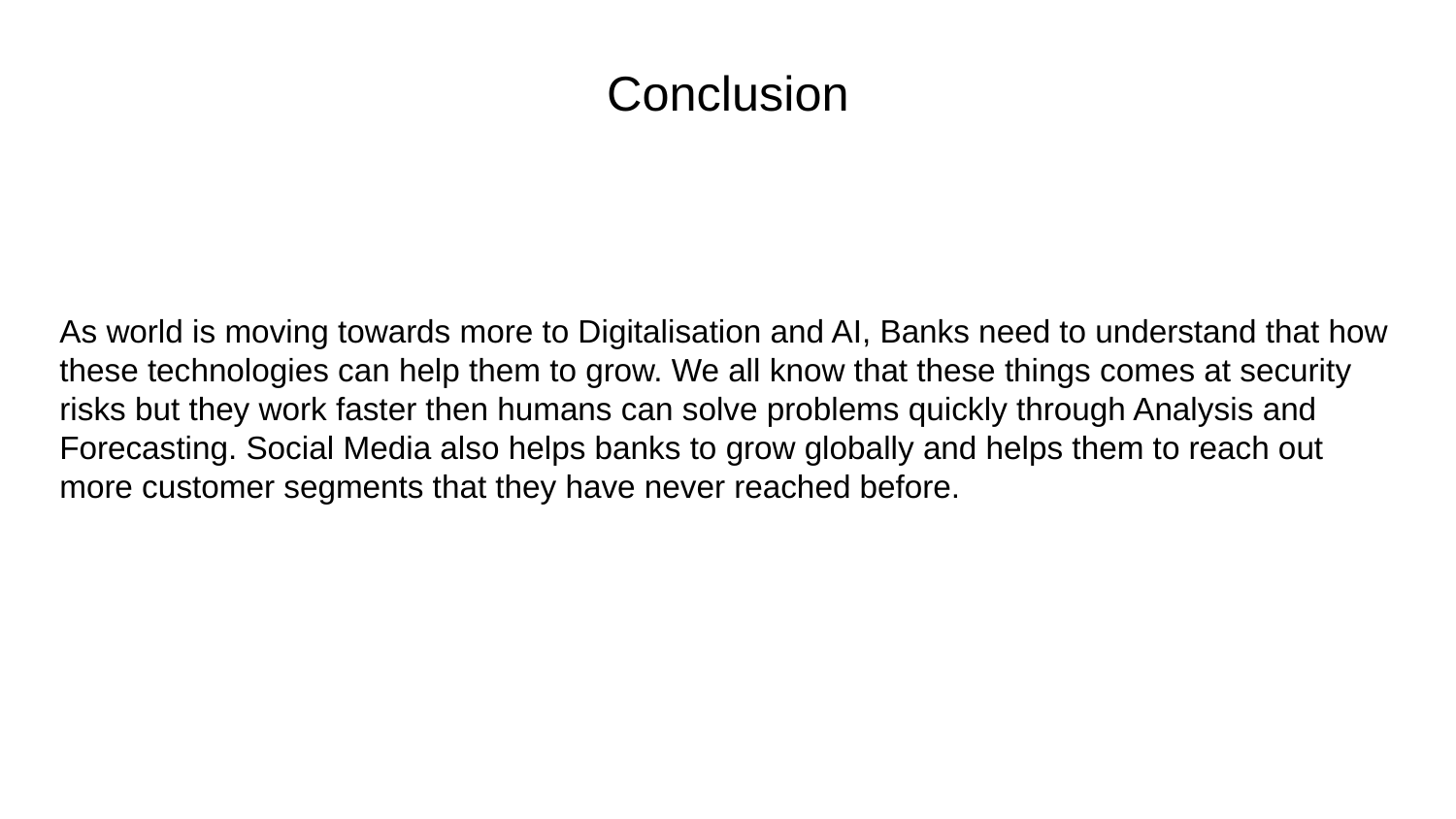

# Conclusion
As world is moving towards more to Digitalisation and AI, Banks need to understand that how these technologies can help them to grow. We all know that these things comes at security risks but they work faster then humans can solve problems quickly through Analysis and Forecasting. Social Media also helps banks to grow globally and helps them to reach out more customer segments that they have never reached before.